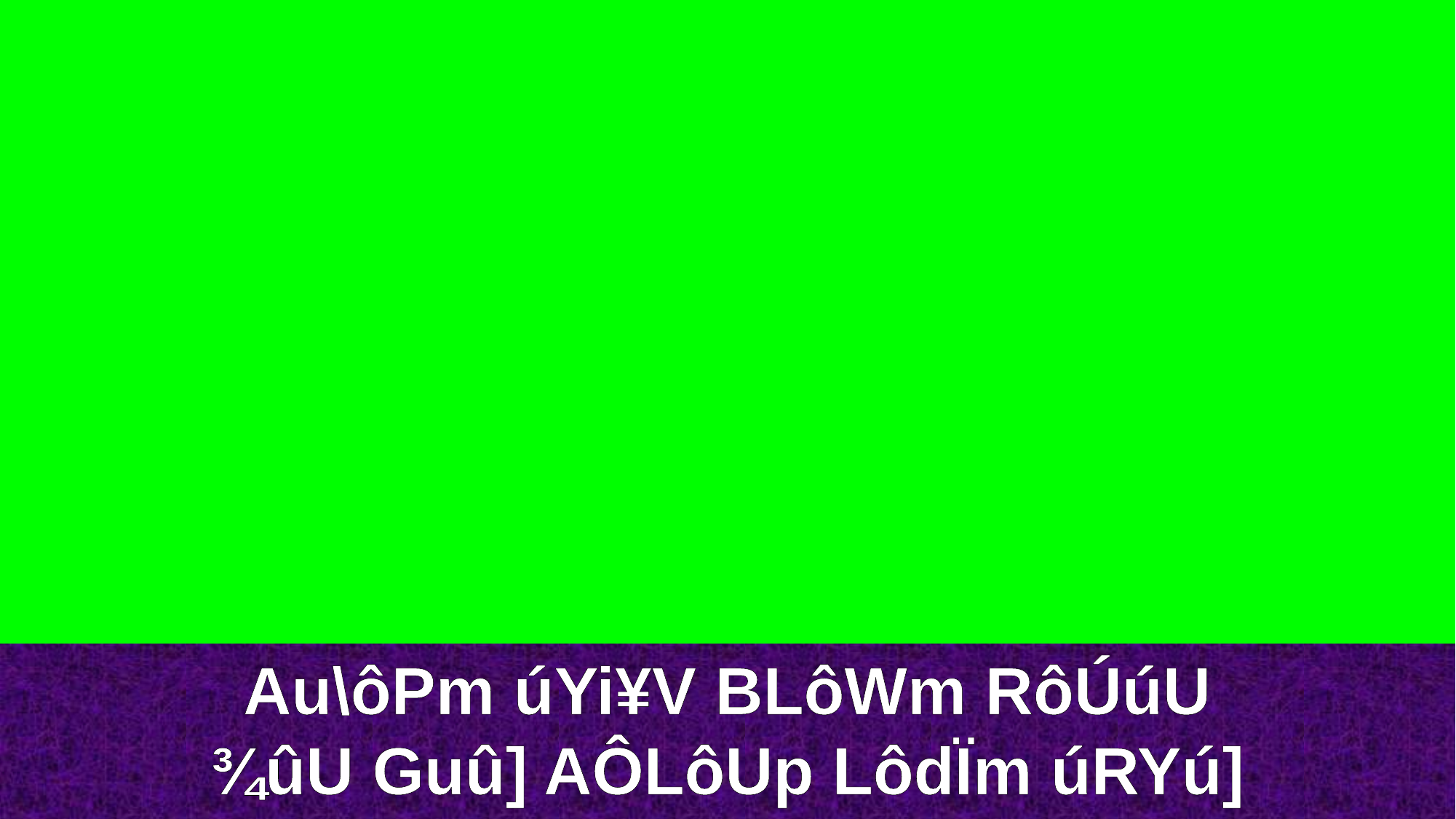

Au\ôPm úYi¥V BLôWm RôÚúU
¾ûU Guû] AÔLôUp LôdÏm úRYú]